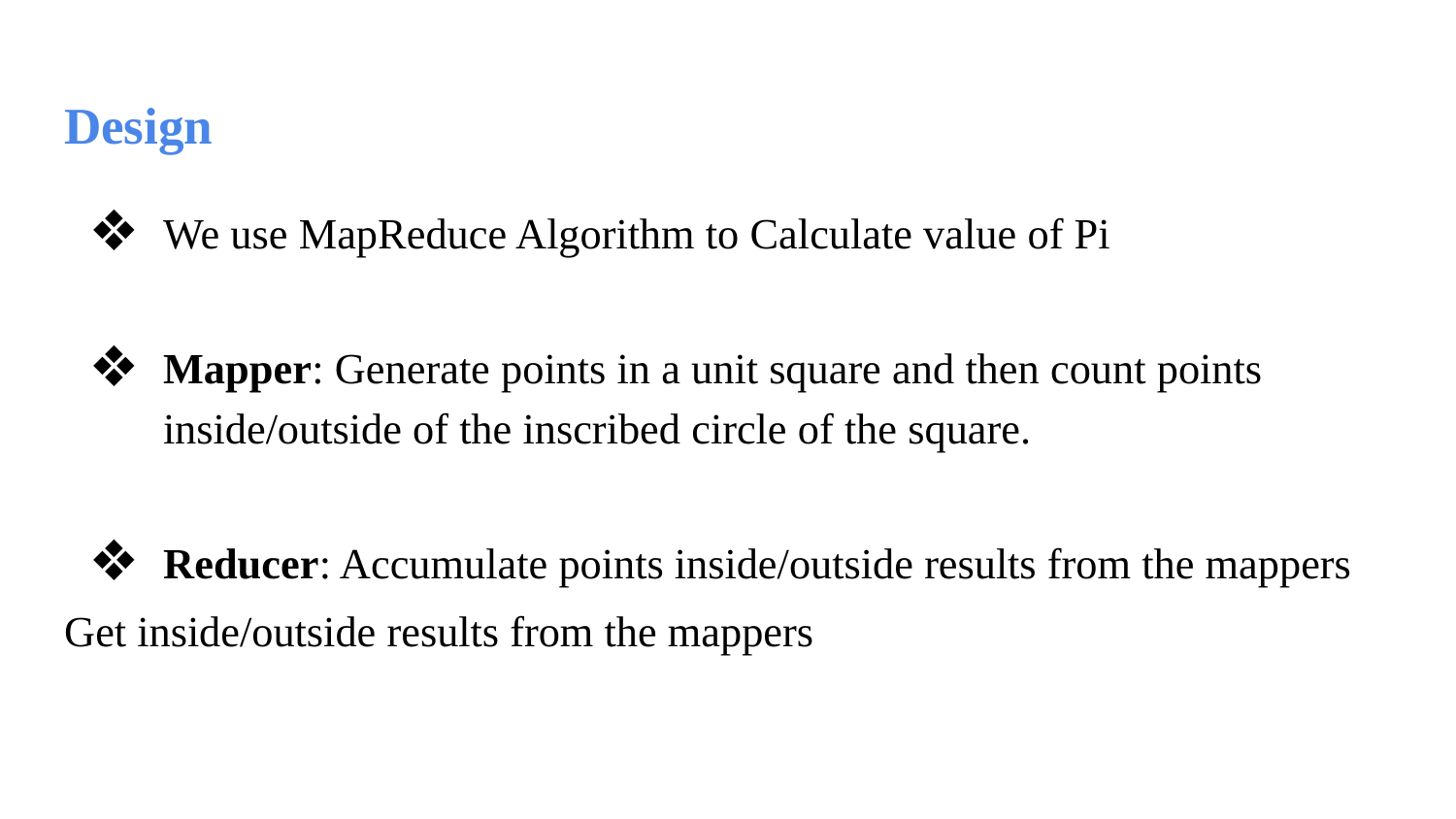

# Design
We use MapReduce Algorithm to Calculate value of Pi

Mapper: Generate points in a unit square and then count points inside/outside of the inscribed circle of the square.

Reducer: Accumulate points inside/outside results from the mappers
Get inside/outside results from the mappers